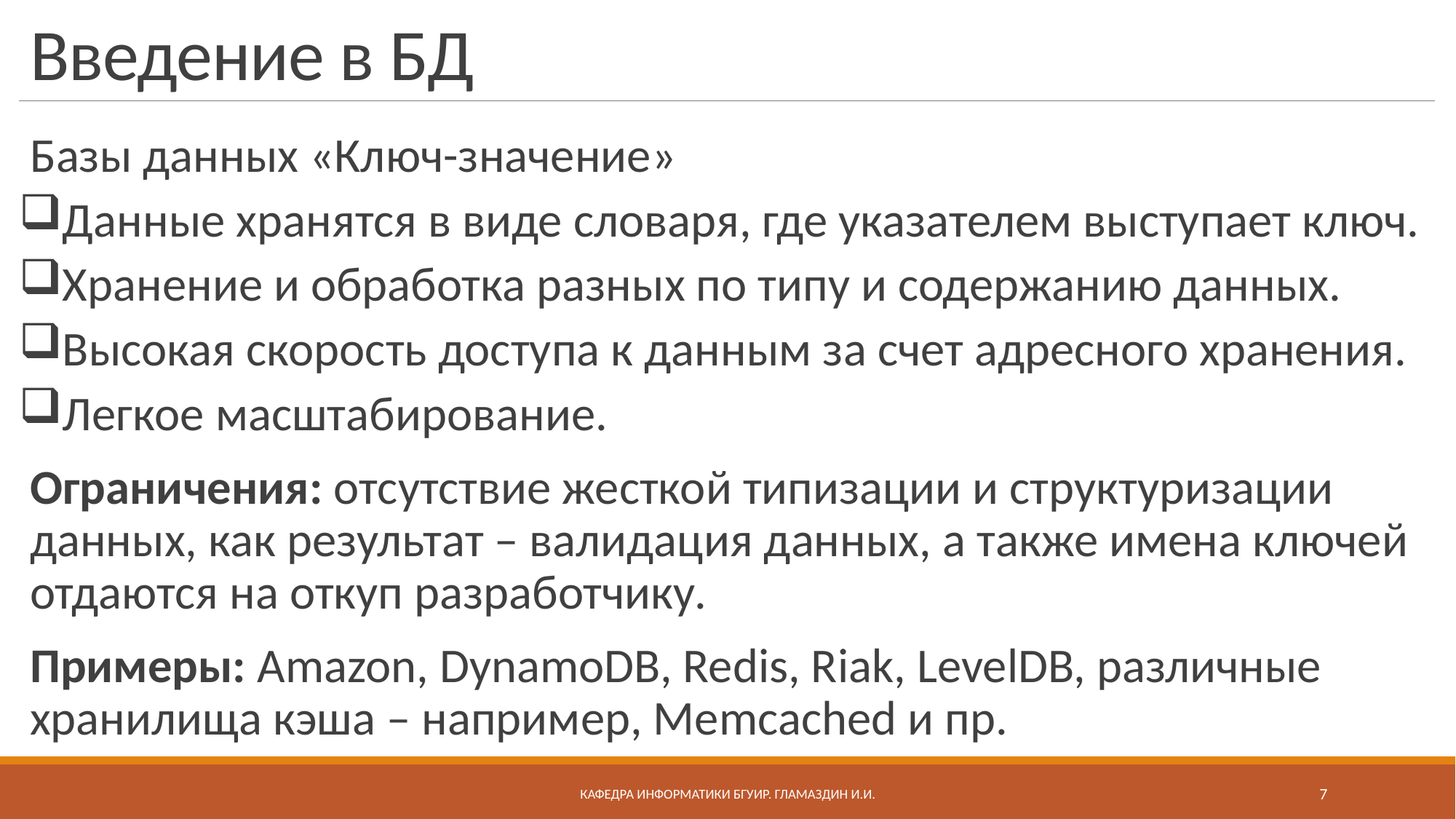

# Введение в БД
Базы данных «Ключ-значение»
Данные хранятся в виде словаря, где указателем выступает ключ.
Хранение и обработка разных по типу и содержанию данных.
Высокая скорость доступа к данным за счет адресного хранения.
Легкое масштабирование.
Ограничения: отсутствие жесткой типизации и структуризации данных, как результат – валидация данных, а также имена ключей отдаются на откуп разработчику.
Примеры: Amazon, DynamoDB, Redis, Riak, LevelDB, различные хранилища кэша – например, Memcached и пр.

Кафедра информатики бгуир. Гламаздин И.и.
7